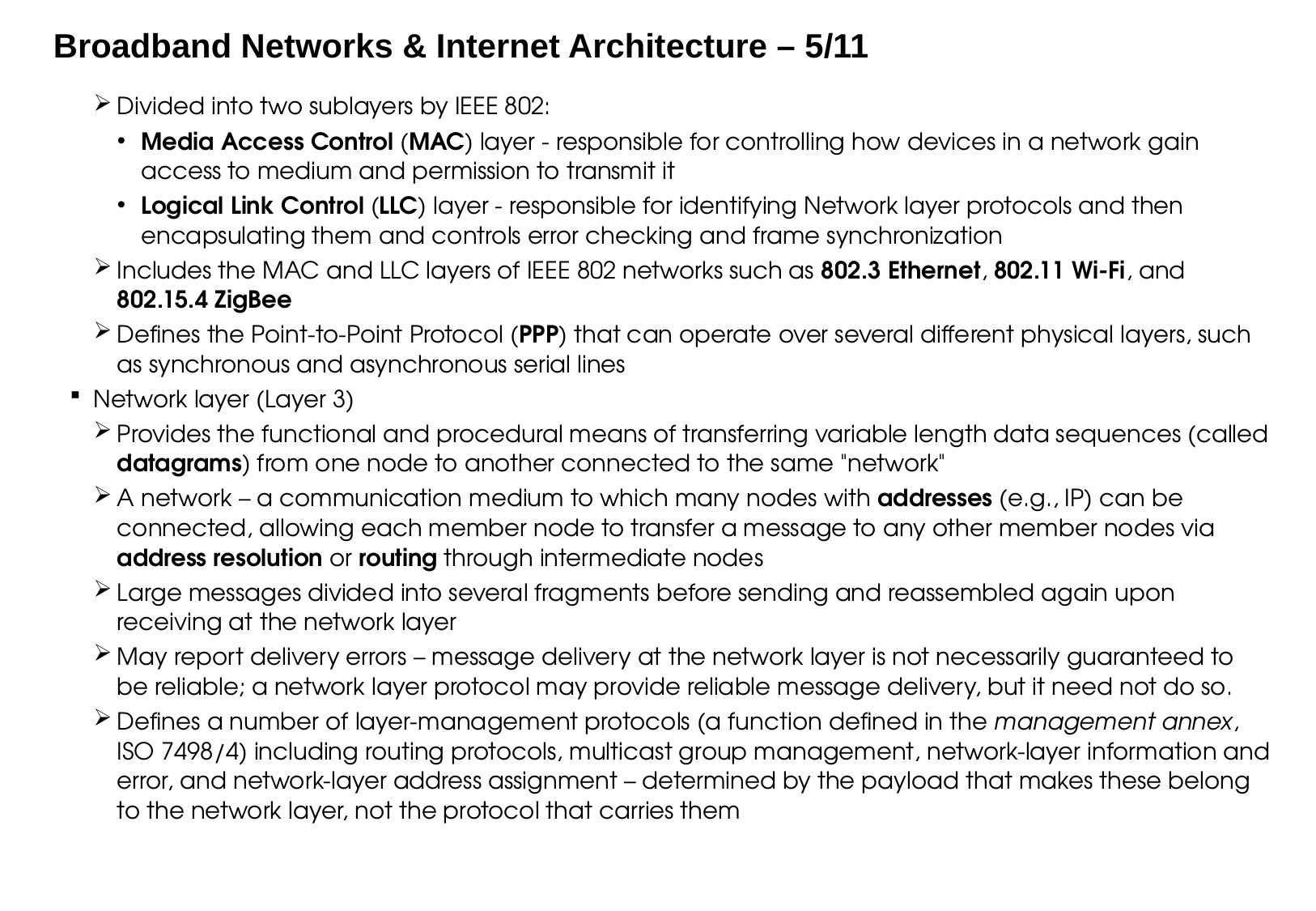

# Broadband Networks & Internet Architecture – 5/11
Divided into two sublayers by IEEE 802:
Media Access Control (MAC) layer - responsible for controlling how devices in a network gain access to medium and permission to transmit it
Logical Link Control (LLC) layer - responsible for identifying Network layer protocols and then encapsulating them and controls error checking and frame synchronization
Includes the MAC and LLC layers of IEEE 802 networks such as 802.3 Ethernet, 802.11 Wi-Fi, and 802.15.4 ZigBee
Defines the Point-to-Point Protocol (PPP) that can operate over several different physical layers, such as synchronous and asynchronous serial lines
Network layer (Layer 3)
Provides the functional and procedural means of transferring variable length data sequences (called datagrams) from one node to another connected to the same "network"
A network – a communication medium to which many nodes with addresses (e.g., IP) can be connected, allowing each member node to transfer a message to any other member nodes via address resolution or routing through intermediate nodes
Large messages divided into several fragments before sending and reassembled again upon receiving at the network layer
May report delivery errors – message delivery at the network layer is not necessarily guaranteed to be reliable; a network layer protocol may provide reliable message delivery, but it need not do so.
Defines a number of layer-management protocols (a function defined in the management annex, ISO 7498/4) including routing protocols, multicast group management, network-layer information and error, and network-layer address assignment – determined by the payload that makes these belong to the network layer, not the protocol that carries them